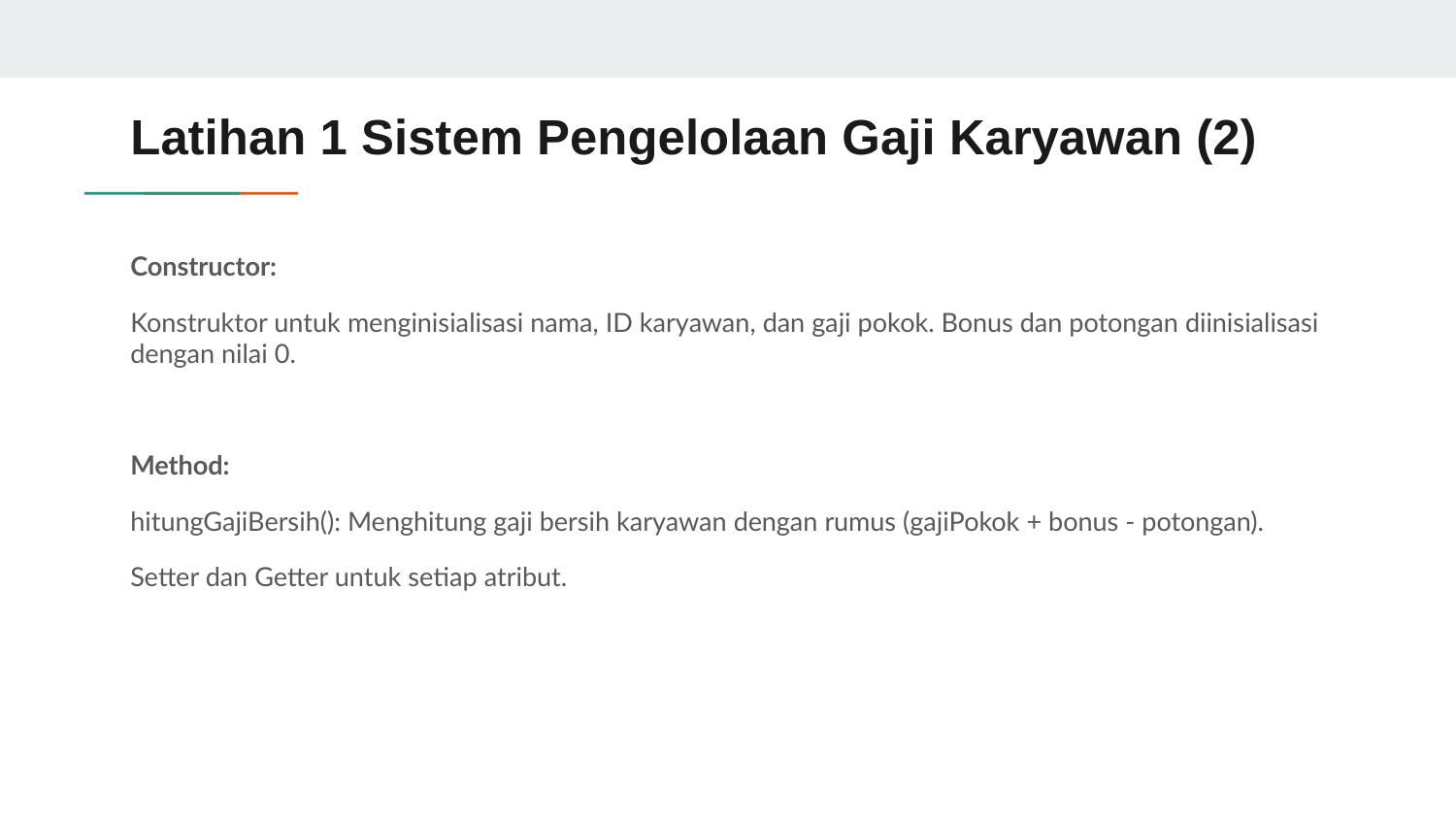

# Latihan 1 Sistem Pengelolaan Gaji Karyawan (2)
Constructor:
Konstruktor untuk menginisialisasi nama, ID karyawan, dan gaji pokok. Bonus dan potongan diinisialisasi dengan nilai 0.

Method:
hitungGajiBersih(): Menghitung gaji bersih karyawan dengan rumus (gajiPokok + bonus - potongan).
Setter dan Getter untuk setiap atribut.